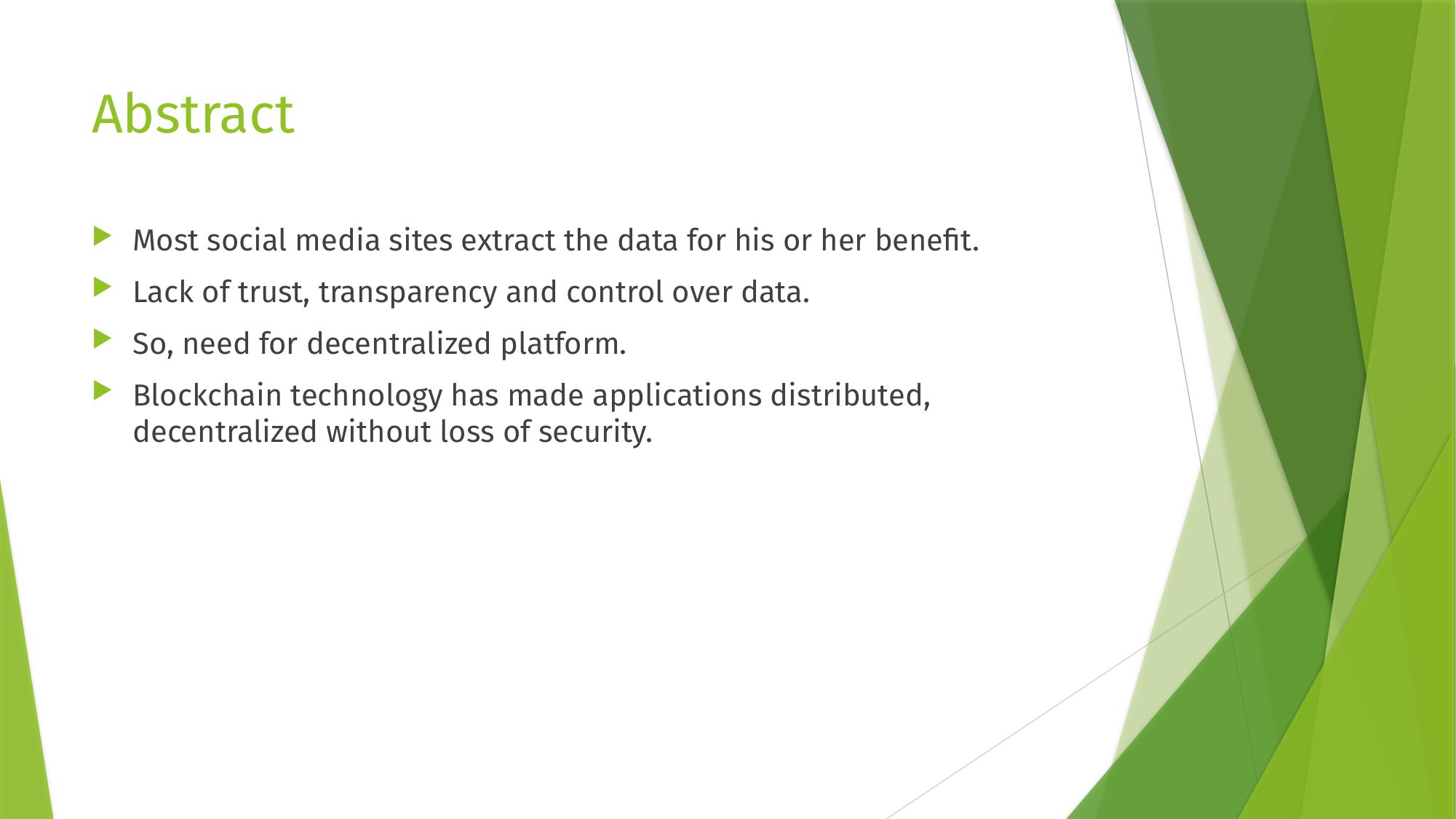

# Abstract
Most social media sites extract the data for his or her benefit.
Lack of trust, transparency and control over data.
So, need for decentralized platform.
Blockchain technology has made applications distributed, decentralized without loss of security.